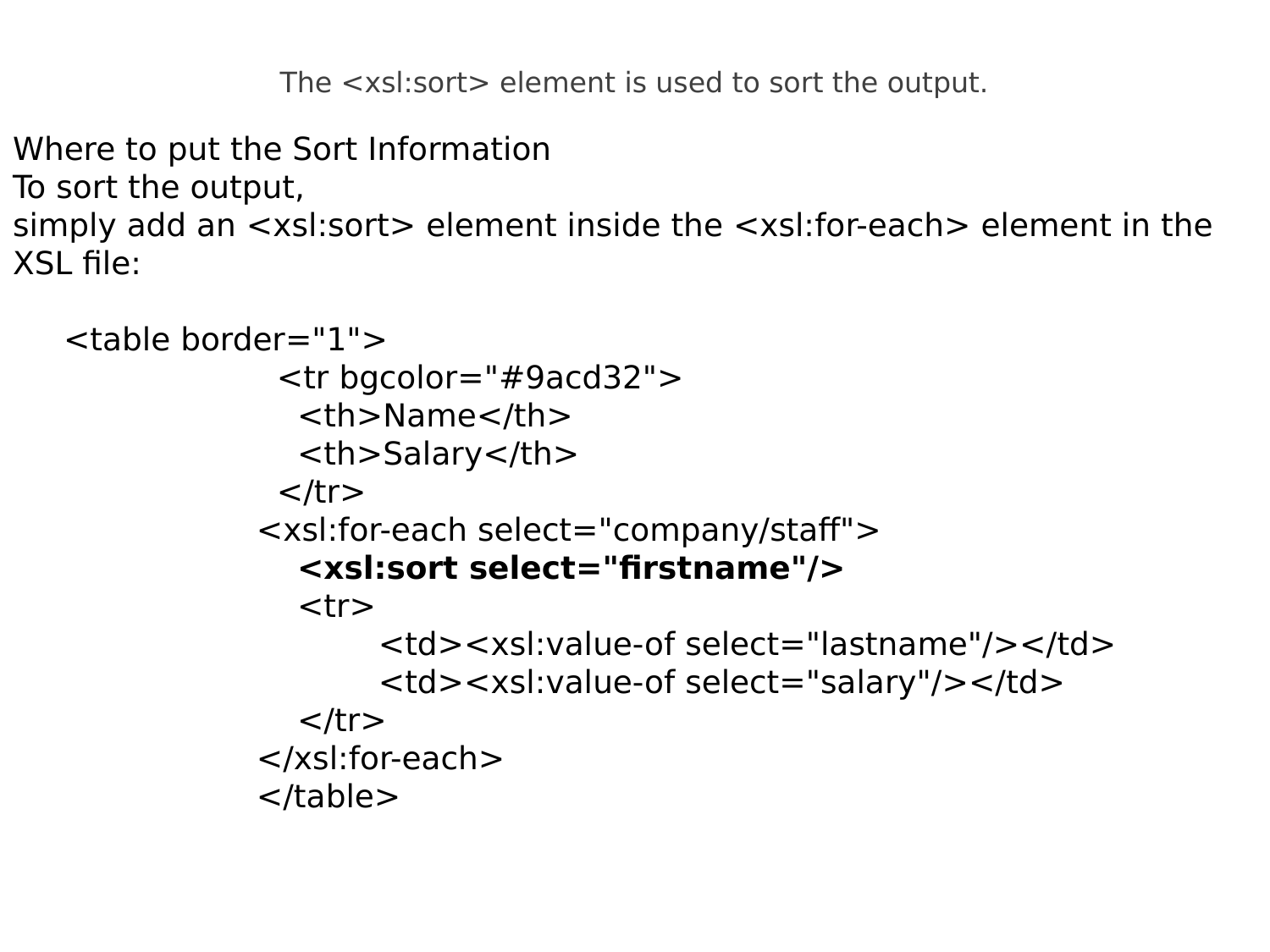

The <xsl:sort> element is used to sort the output.
Where to put the Sort Information
To sort the output,
simply add an <xsl:sort> element inside the <xsl:for-each> element in the XSL file:

     <table border="1">
                          <tr bgcolor="#9acd32">
                            <th>Name</th>
                            <th>Salary</th>
                          </tr>
                        <xsl:for-each select="company/staff">
                            <xsl:sort select="firstname"/>
                            <tr>
                                    <td><xsl:value-of select="lastname"/></td>
                                    <td><xsl:value-of select="salary"/></td>
                            </tr>
                        </xsl:for-each>
                        </table>